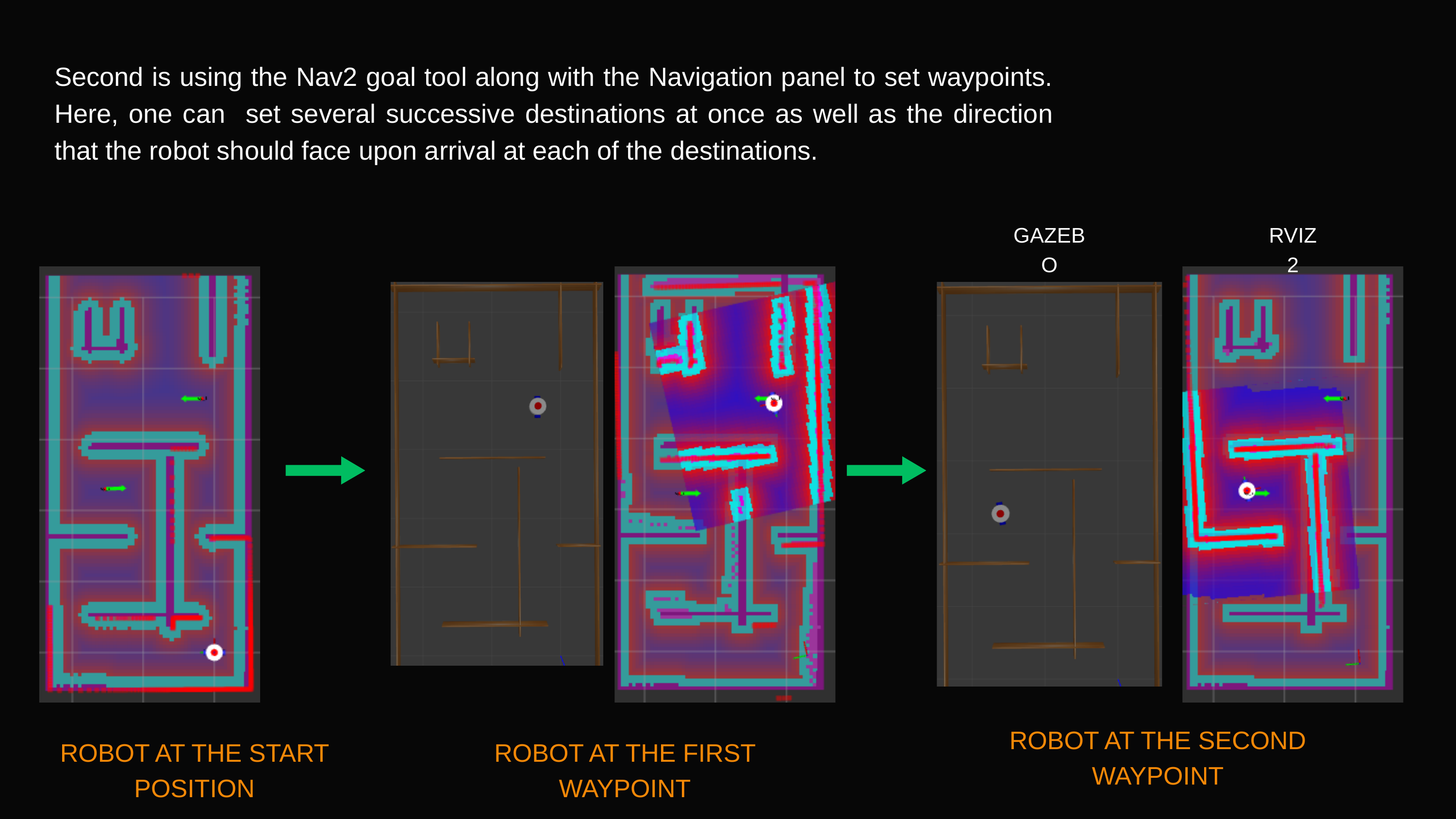

| Second is using the Nav2 goal tool along with the Navigation panel to set waypoints. Here, one can set several successive destinations at once as well as the direction that the robot should face upon arrival at each of the destinations. |
| --- |
|  |
GAZEBO
RVIZ2

ROBOT AT THE SECOND WAYPOINT
ROBOT AT THE START POSITION
ROBOT AT THE FIRST WAYPOINT